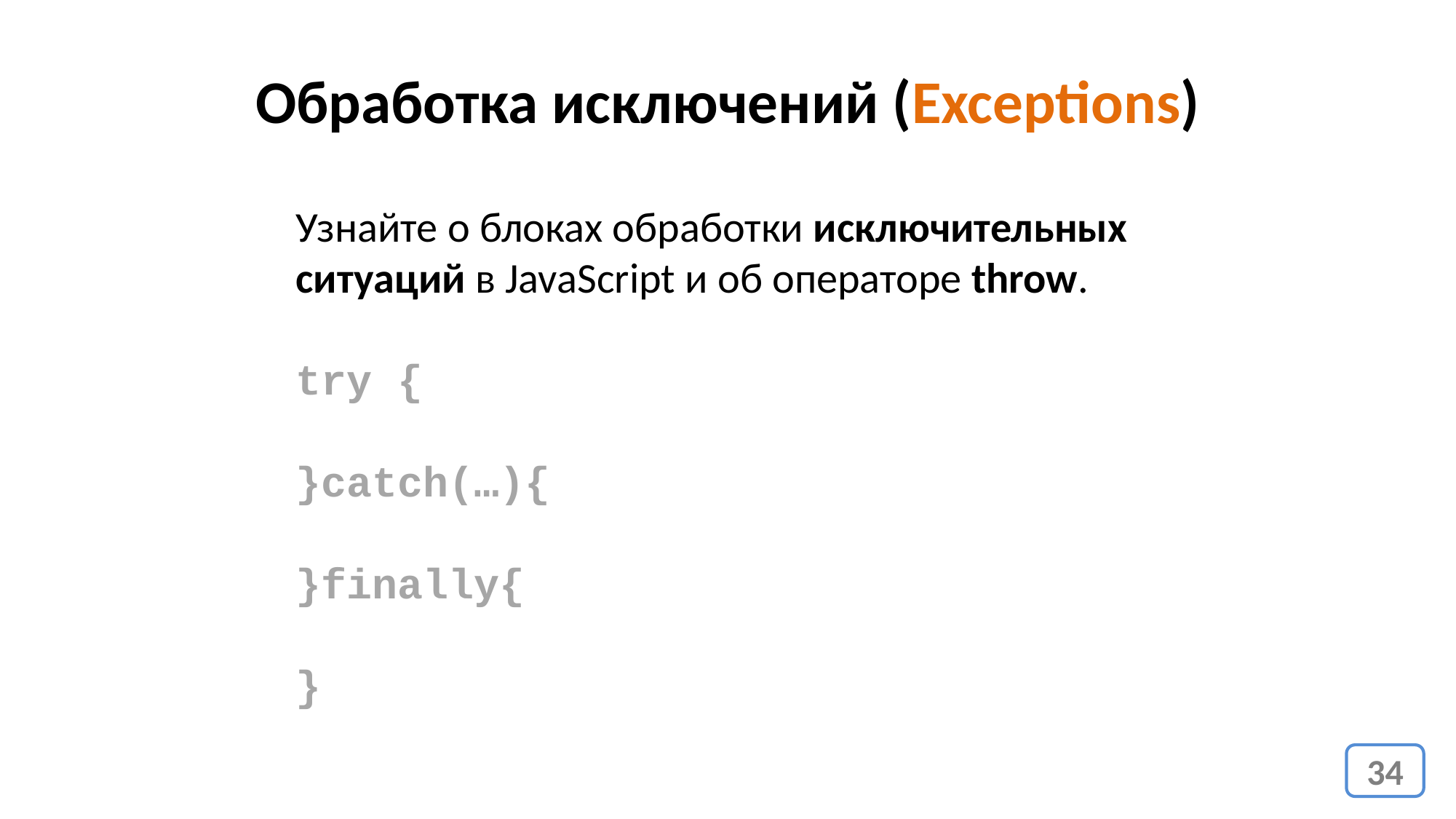

# Обработка исключений (Exceptions)
Узнайте о блоках обработки исключительных ситуаций в JavaScript и об операторе throw.
try {

}catch(…){

}finally{

}

34